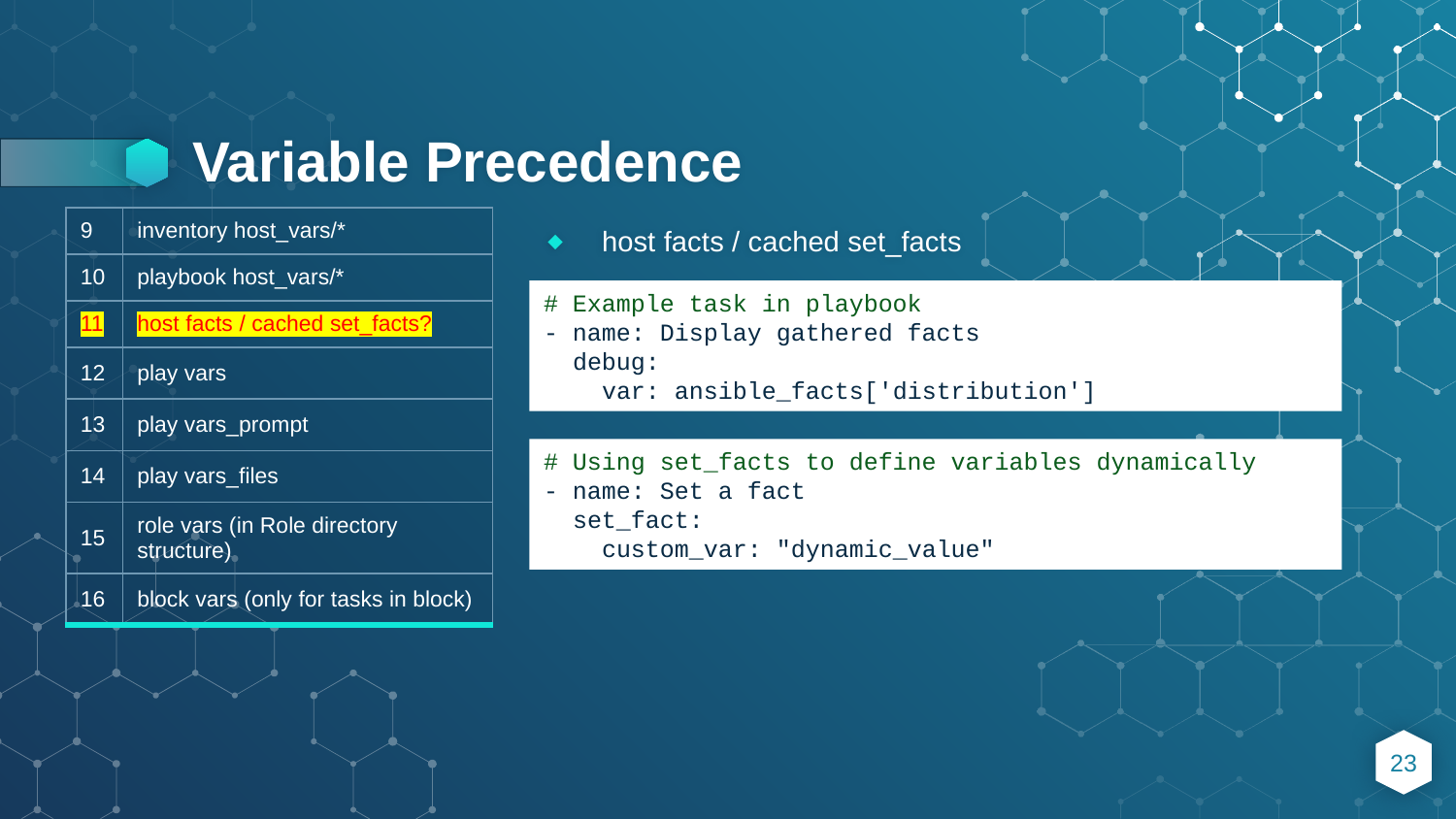

# Variable Precedence
| 9 | inventory host\_vars/\* |
| --- | --- |
| 10 | playbook host\_vars/\* |
| 11 | host facts / cached set\_facts? |
| 12 | play vars |
| 13 | play vars\_prompt |
| 14 | play vars\_files |
| 15 | role vars (in Role directory structure) |
| 16 | block vars (only for tasks in block) |
host facts / cached set_facts
# Example task in playbook
- name: Display gathered facts
  debug:
    var: ansible_facts['distribution']
# Using set_facts to define variables dynamically
- name: Set a fact
  set_fact:
    custom_var: "dynamic_value"
23